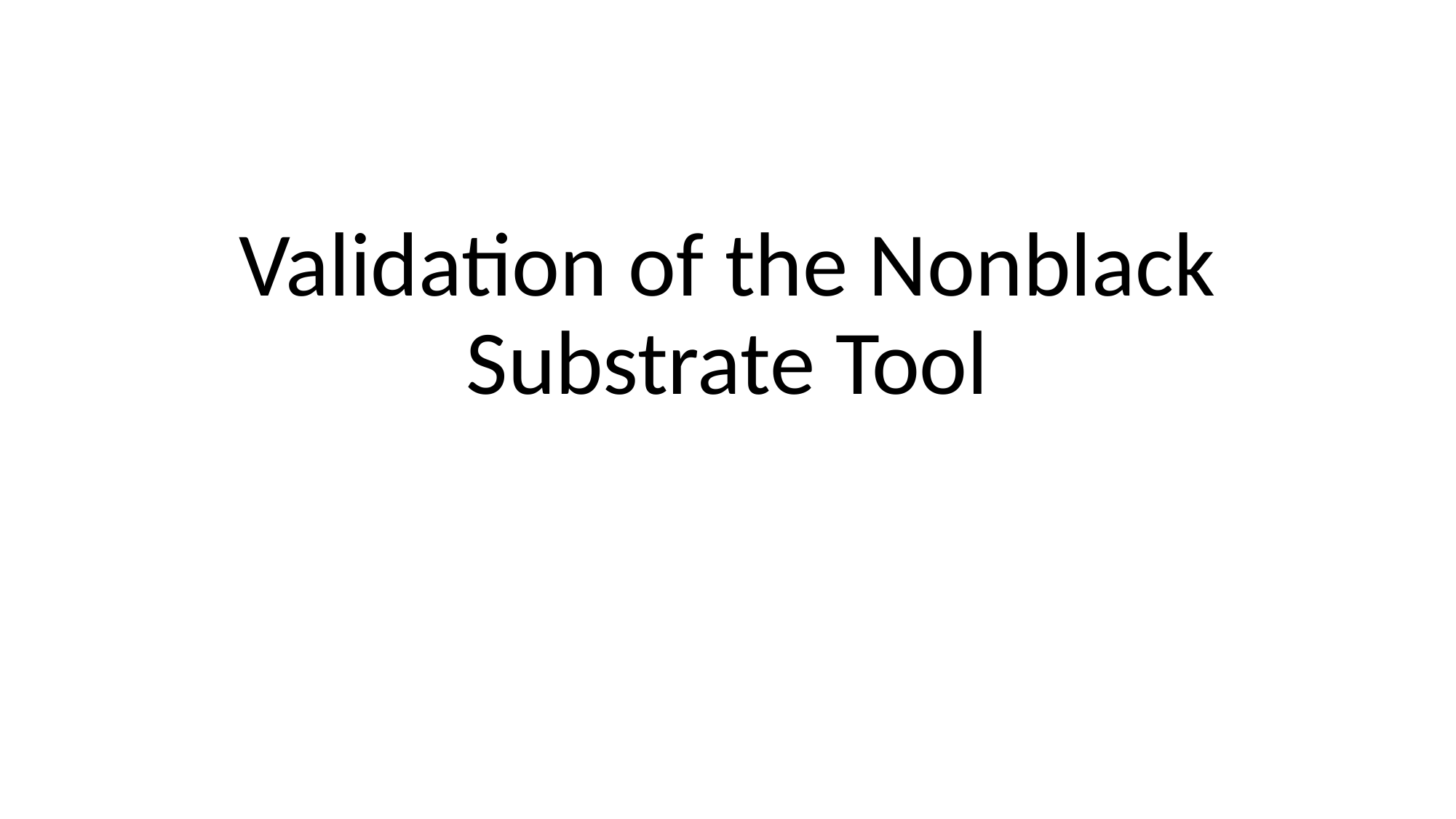

# Validation of the Nonblack Substrate Tool